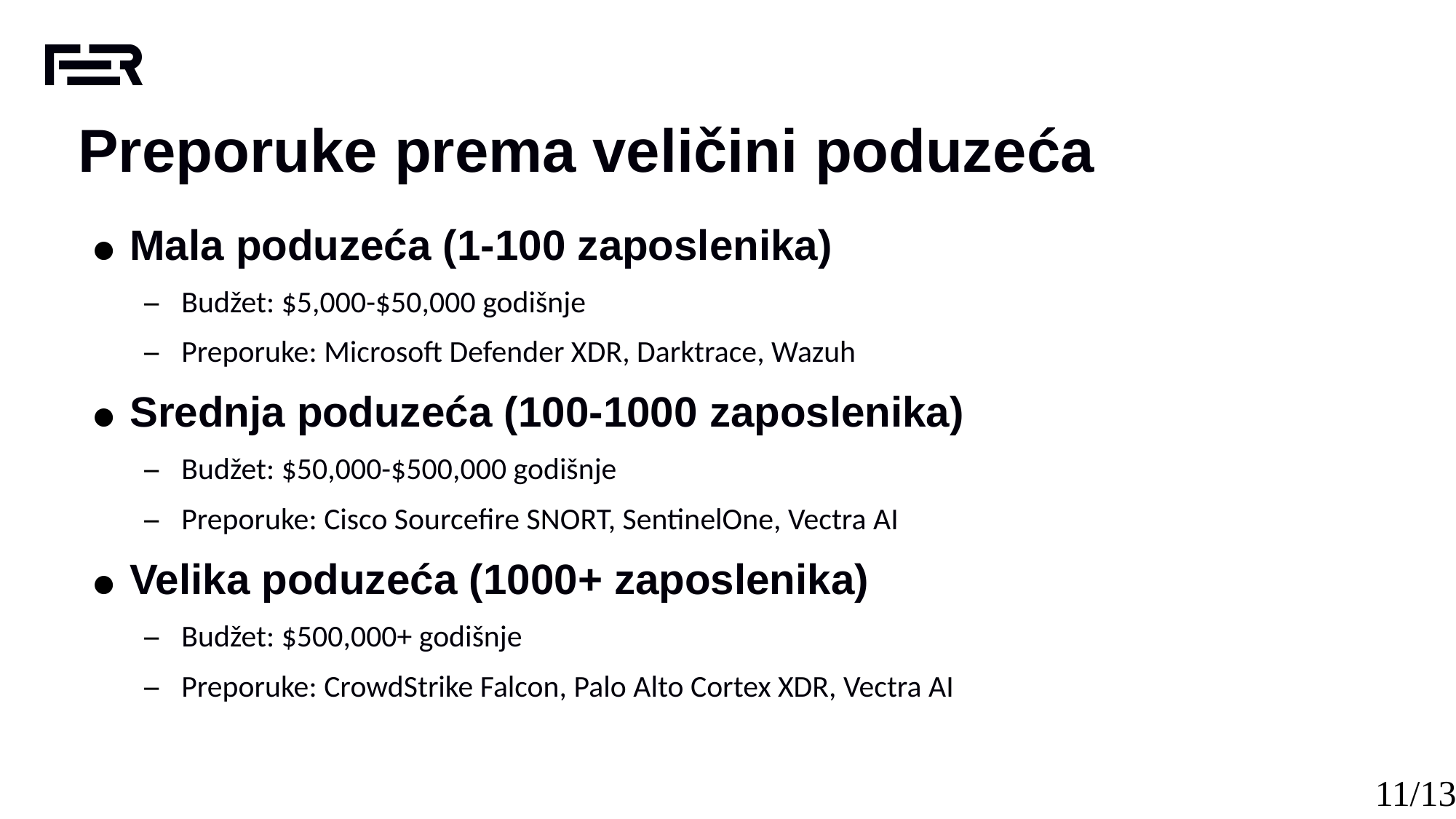

Preporuke prema veličini poduzeća
Mala poduzeća (1-100 zaposlenika)
Budžet: $5,000-$50,000 godišnje
Preporuke: Microsoft Defender XDR, Darktrace, Wazuh
Srednja poduzeća (100-1000 zaposlenika)
Budžet: $50,000-$500,000 godišnje
Preporuke: Cisco Sourcefire SNORT, SentinelOne, Vectra AI
Velika poduzeća (1000+ zaposlenika)
Budžet: $500,000+ godišnje
Preporuke: CrowdStrike Falcon, Palo Alto Cortex XDR, Vectra AI
11/13